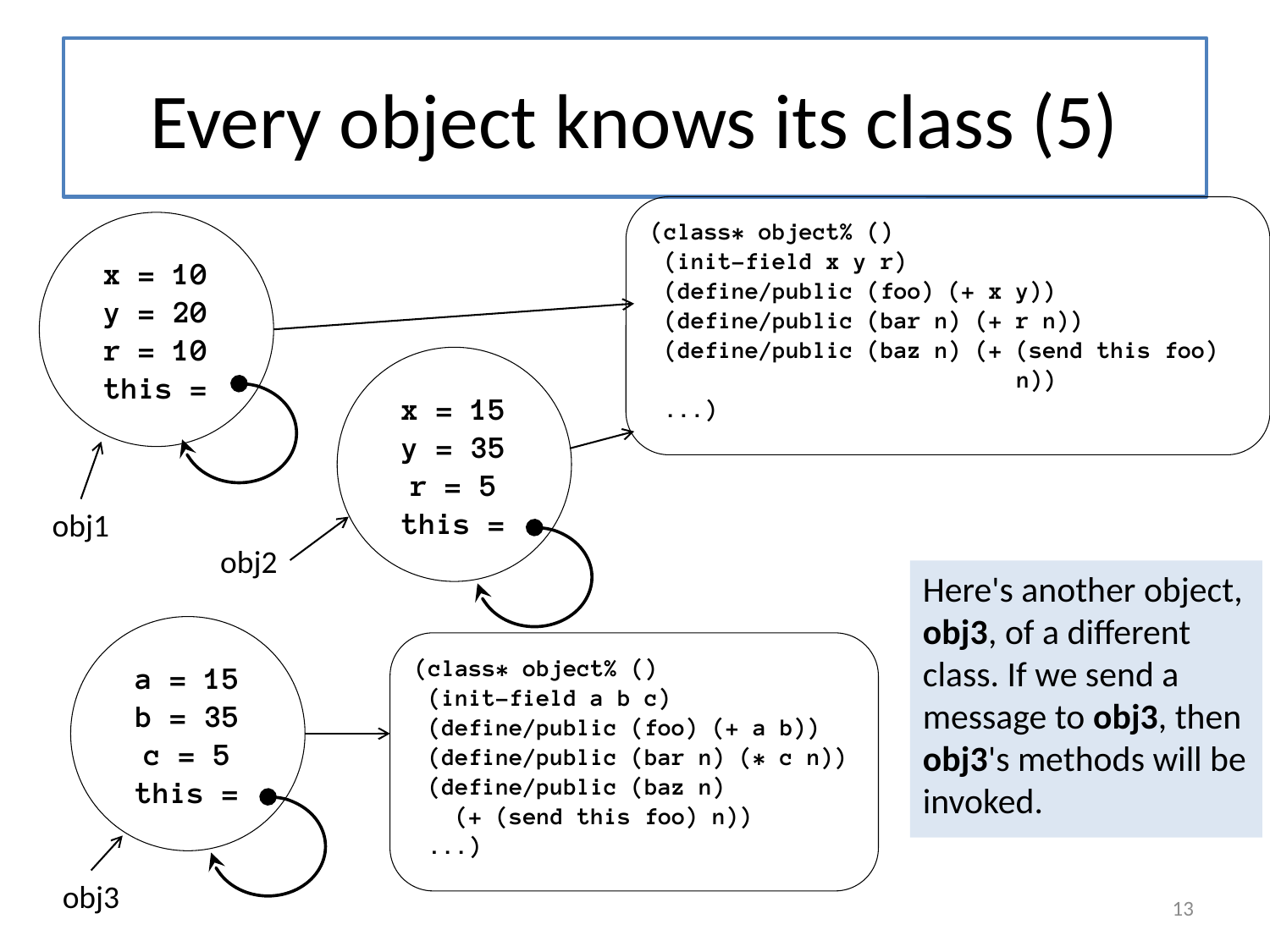

# Every object knows its class (5)
(class* object% ()
 (init-field x y r)
 (define/public (foo) (+ x y))
 (define/public (bar n) (+ r n))
 (define/public (baz n) (+ (send this foo)
                           n))
 ...)
x = 10
y = 20
r = 10
this =

obj1
x = 15
y = 35
r = 5
this =

obj2
Here's another object, obj3, of a different class. If we send a message to obj3, then obj3's methods will be invoked.
a = 15
b = 35
c = 5
this =

(class* object% ()
 (init-field a b c)
 (define/public (foo) (+ a b))
 (define/public (bar n) (* c n))
 (define/public (baz n)
   (+ (send this foo) n))
 ...)
obj3
13